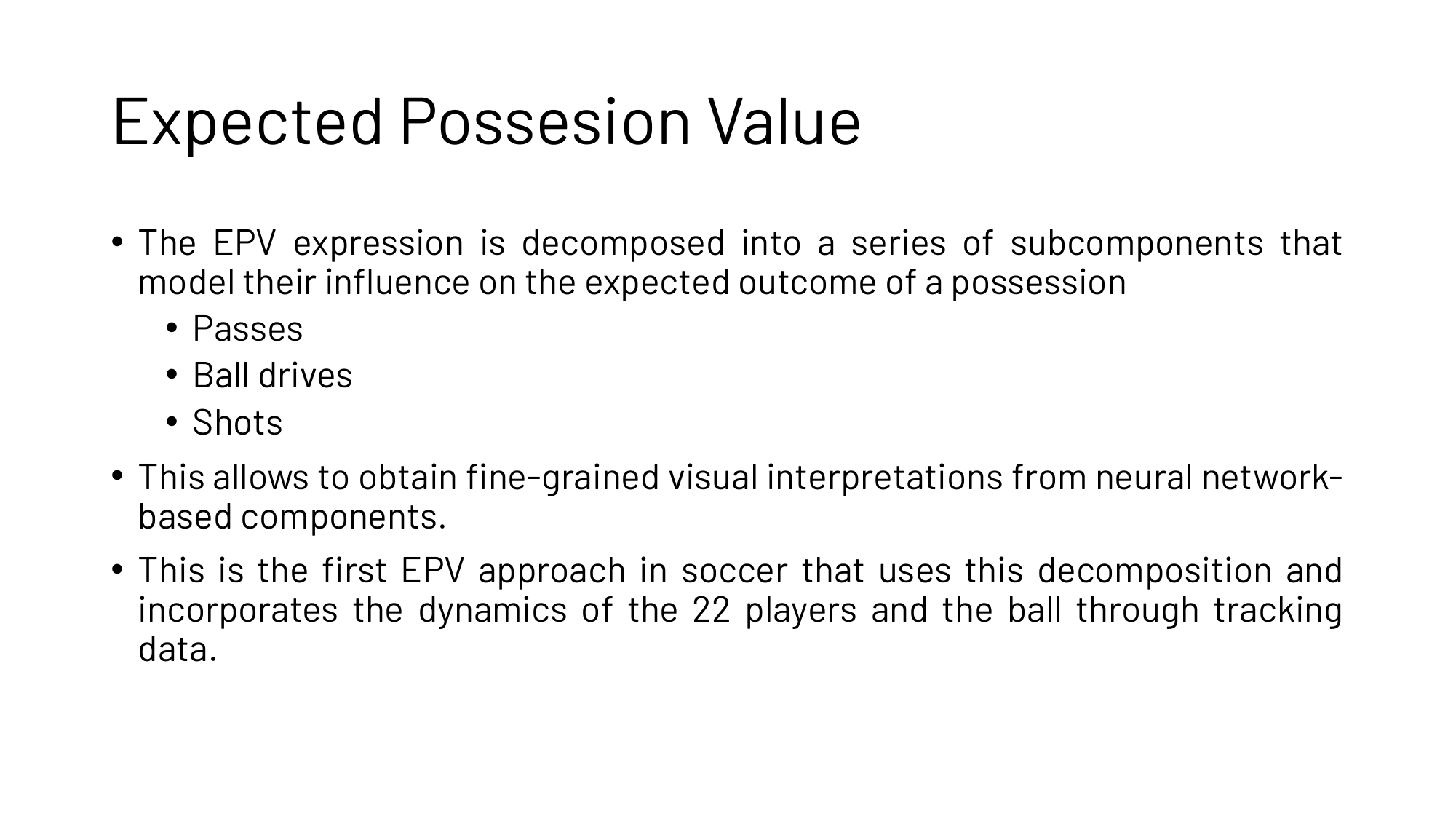

# Expected Possesion Value
The EPV expression is decomposed into a series of subcomponents that model their influence on the expected outcome of a possession
Passes
Ball drives
Shots
This allows to obtain fine-grained visual interpretations from neural network-based components.
This is the first EPV approach in soccer that uses this decomposition and incorporates the dynamics of the 22 players and the ball through tracking data.